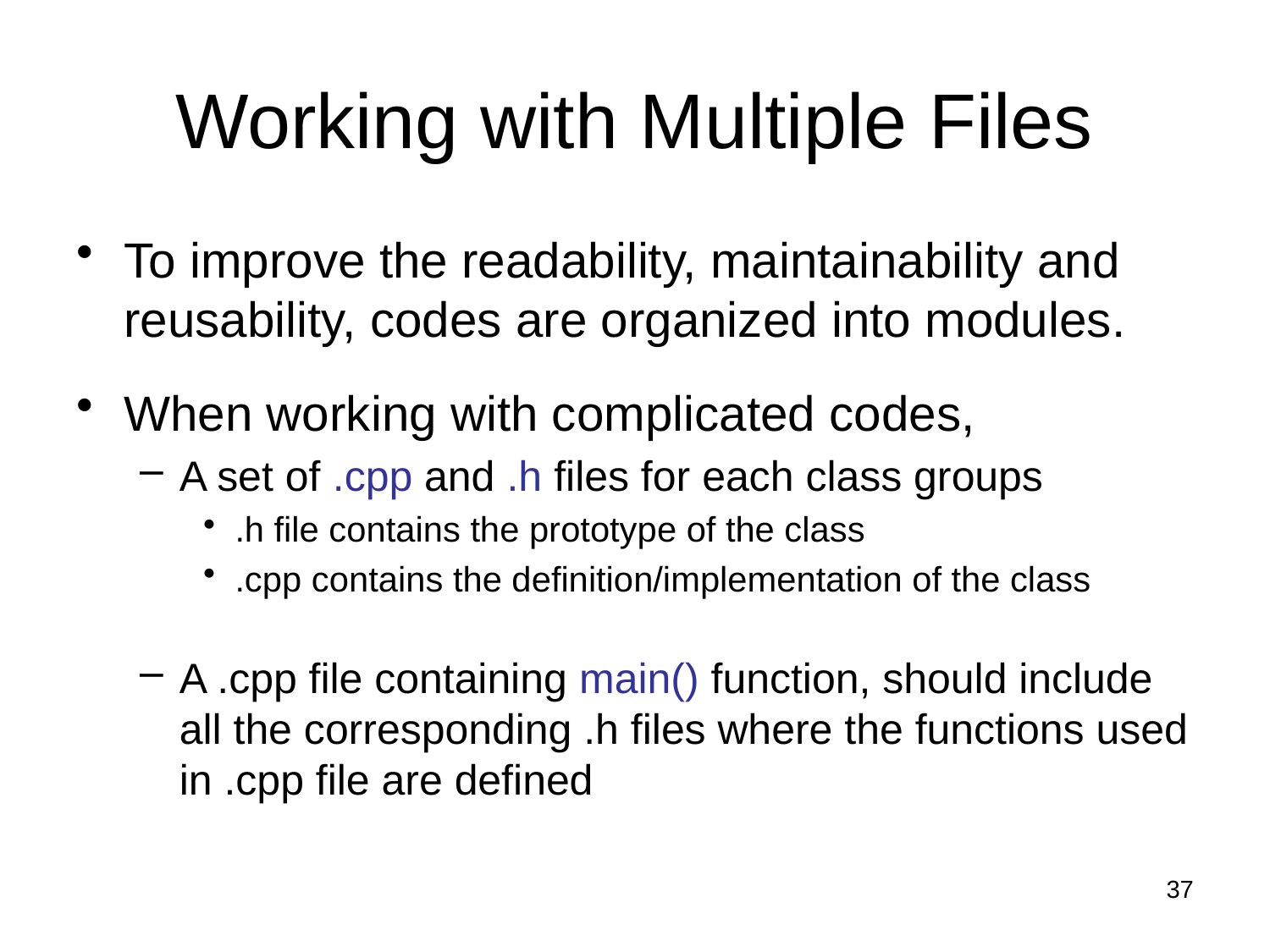

# Working with Multiple Files
To improve the readability, maintainability and reusability, codes are organized into modules.

When working with complicated codes,
A set of .cpp and .h files for each class groups
.h file contains the prototype of the class
.cpp contains the definition/implementation of the class

A .cpp file containing main() function, should include all the corresponding .h files where the functions used in .cpp file are defined
37